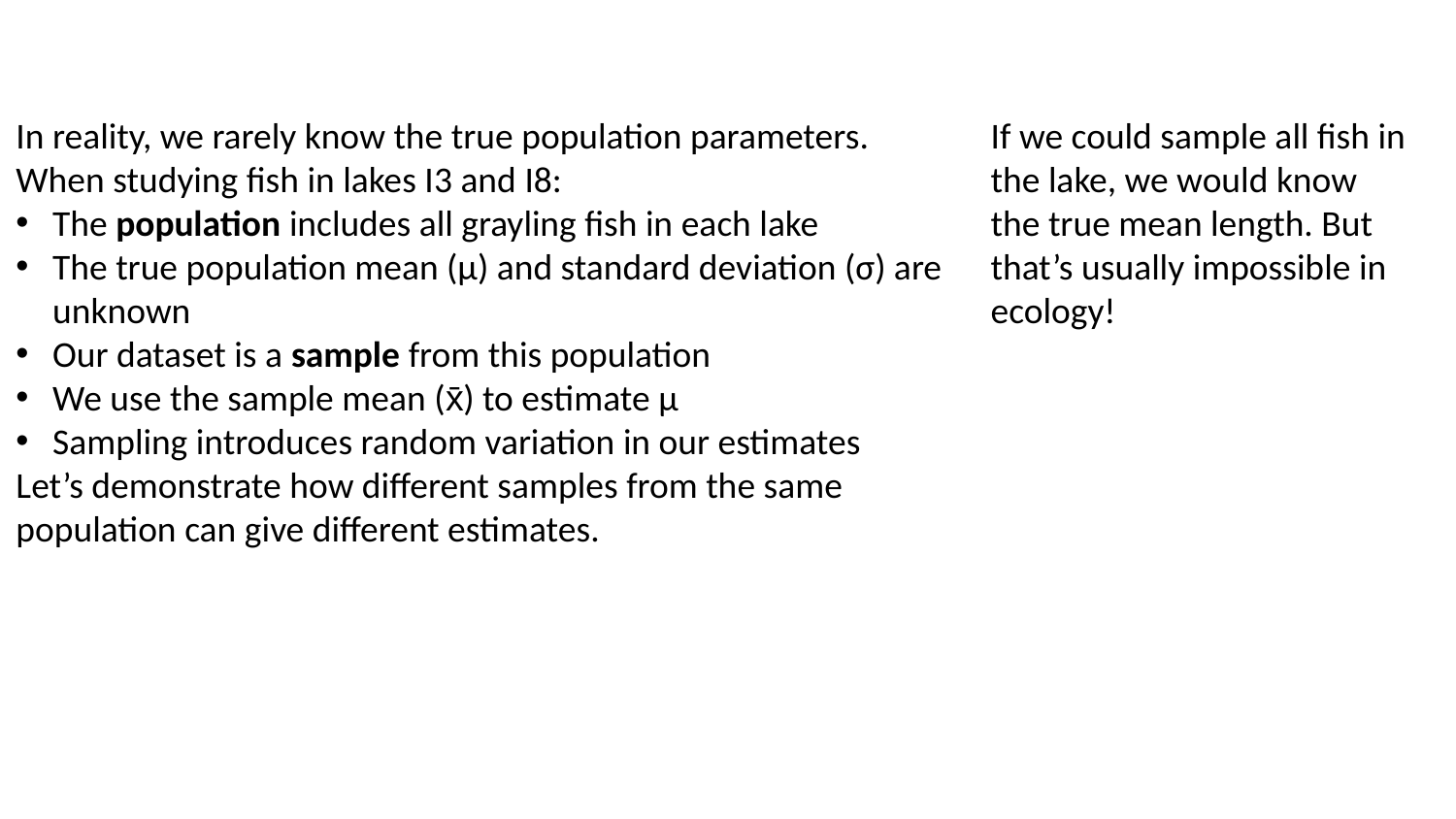

In reality, we rarely know the true population parameters. When studying fish in lakes I3 and I8:
The population includes all grayling fish in each lake
The true population mean (μ) and standard deviation (σ) are unknown
Our dataset is a sample from this population
We use the sample mean (x̄) to estimate μ
Sampling introduces random variation in our estimates
Let’s demonstrate how different samples from the same population can give different estimates.
If we could sample all fish in the lake, we would know the true mean length. But that’s usually impossible in ecology!